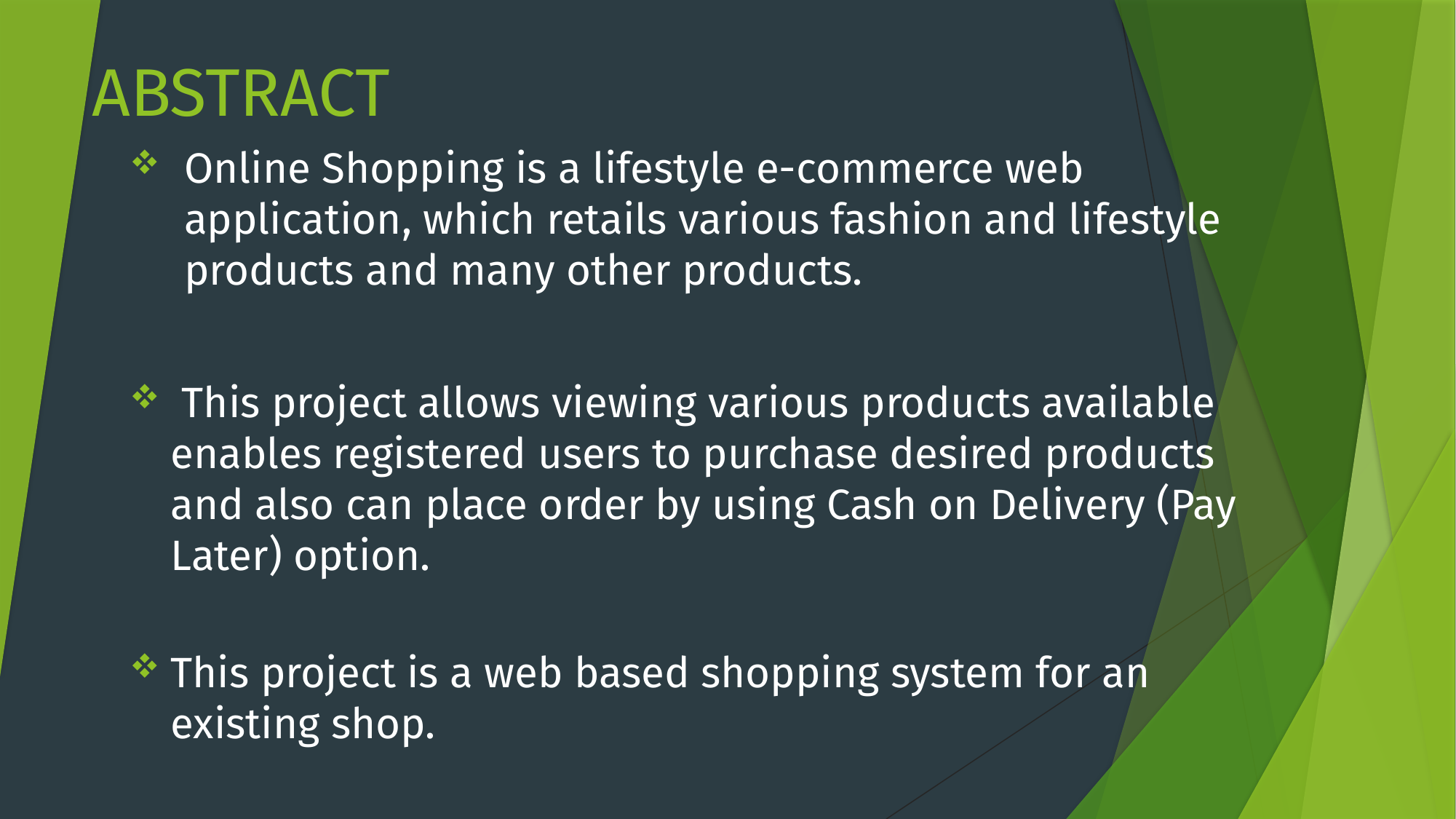

# ABSTRACT
Online Shopping is a lifestyle e-commerce web application, which retails various fashion and lifestyle products and many other products.

 This project allows viewing various products available enables registered users to purchase desired products and also can place order by using Cash on Delivery (Pay Later) option.
This project is a web based shopping system for an existing shop.